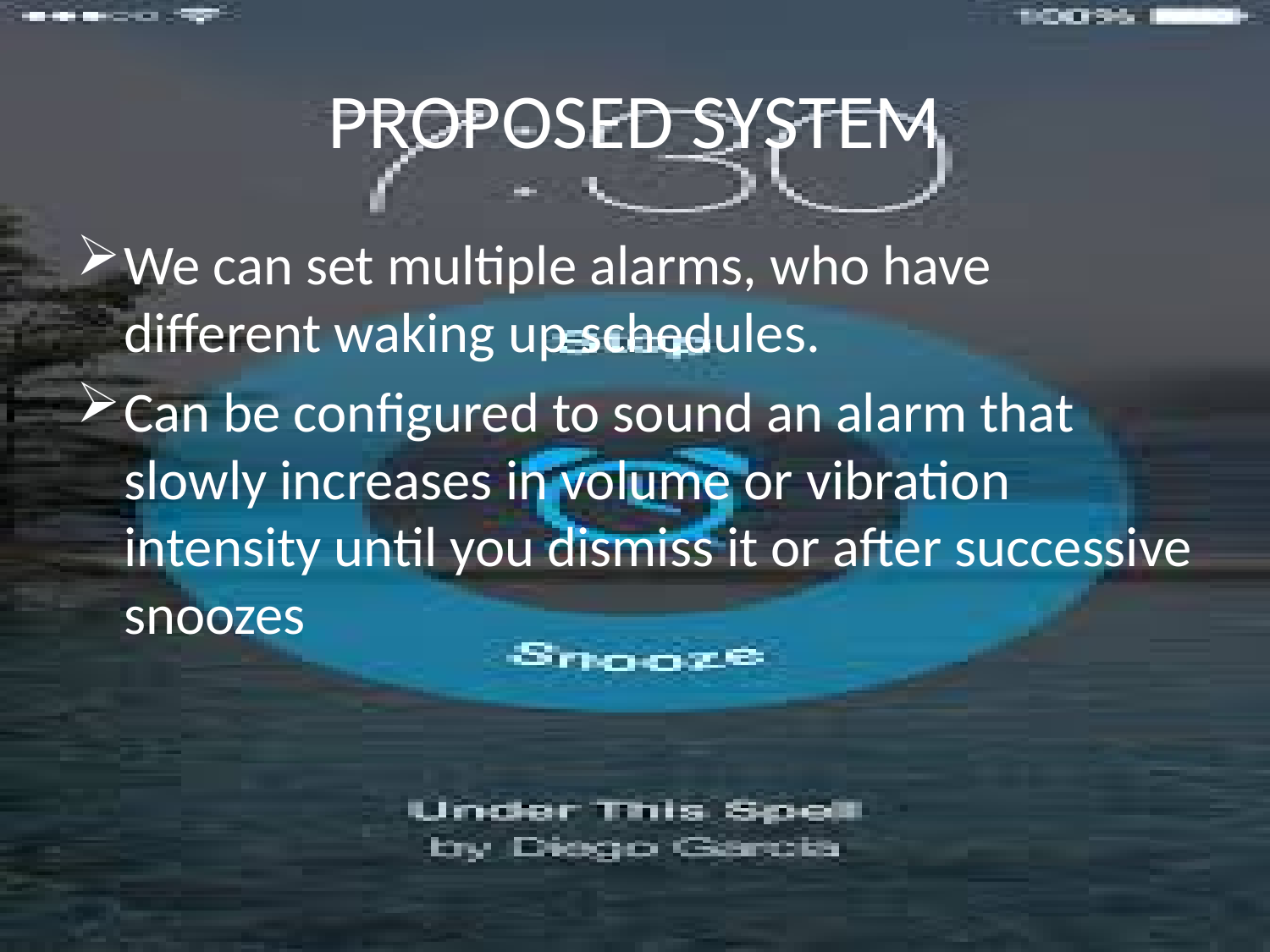

# PROPOSED SYSTEM
We can set multiple alarms, who have different waking up schedules.
Can be configured to sound an alarm that slowly increases in volume or vibration intensity until you dismiss it or after successive snoozes